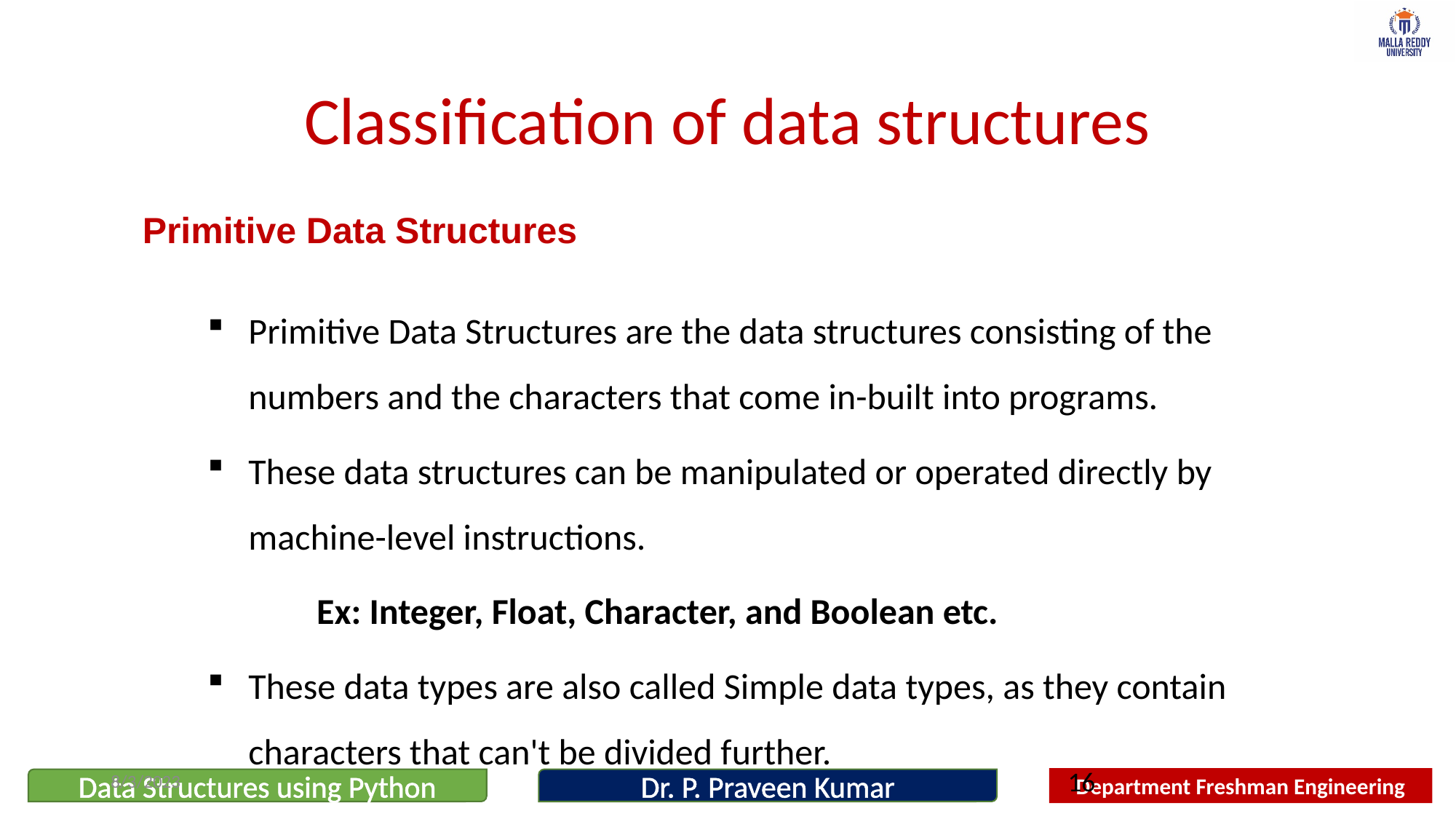

# Classification of data structures
Primitive Data Structures
Primitive Data Structures are the data structures consisting of the numbers and the characters that come in-built into programs.
These data structures can be manipulated or operated directly by machine-level instructions.
	Ex: Integer, Float, Character, and Boolean etc.
These data types are also called Simple data types, as they contain characters that can't be divided further.
8/3/2023
16